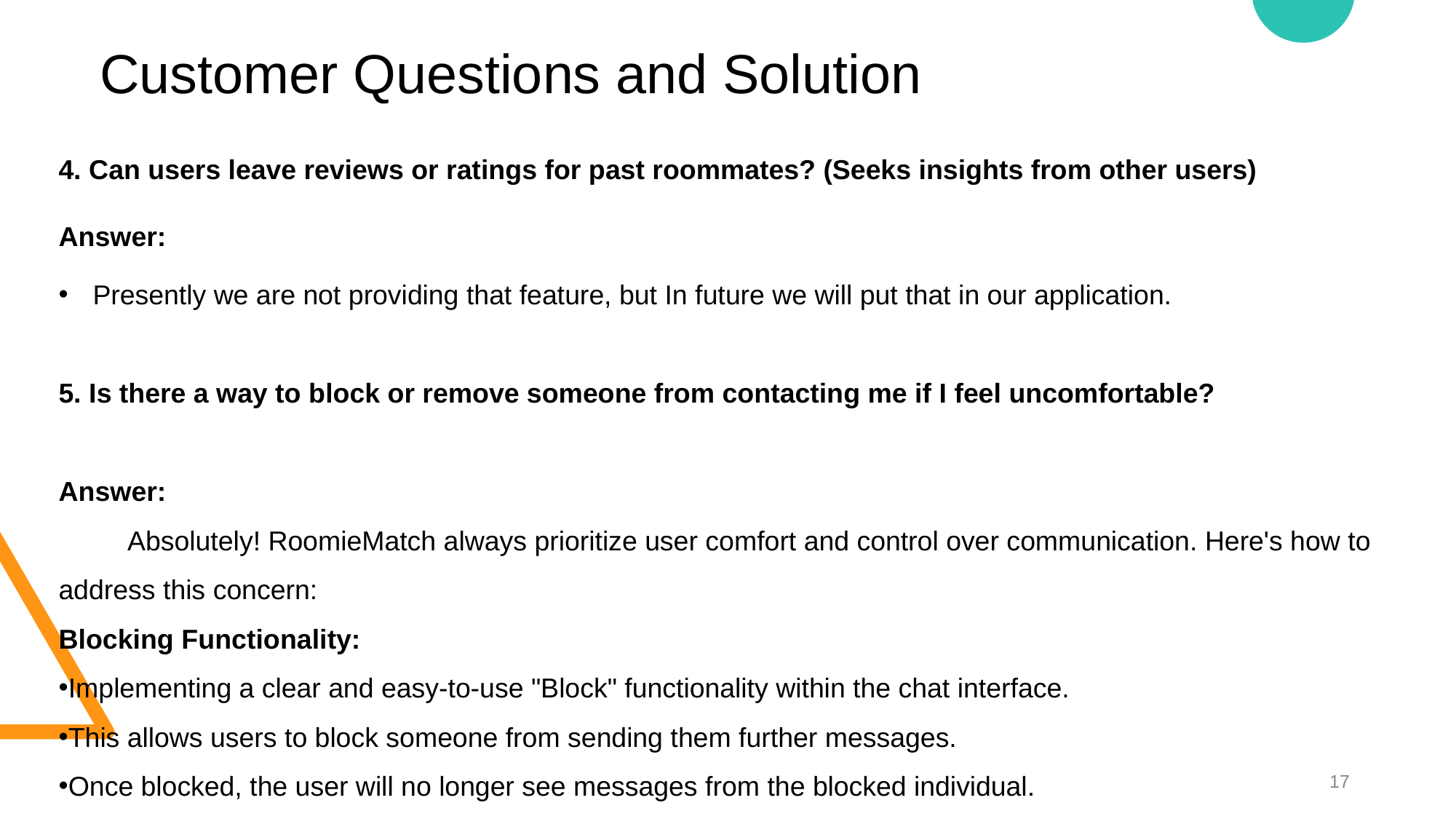

Customer Questions and Solution

4. Can users leave reviews or ratings for past roommates? (Seeks insights from other users)
Answer:
Presently we are not providing that feature, but In future we will put that in our application.

5. Is there a way to block or remove someone from contacting me if I feel uncomfortable?

Answer:
         Absolutely! RoomieMatch always prioritize user comfort and control over communication. Here's how to address this concern:
Blocking Functionality:
Implementing a clear and easy-to-use "Block" functionality within the chat interface.
This allows users to block someone from sending them further messages.
Once blocked, the user will no longer see messages from the blocked individual.

17